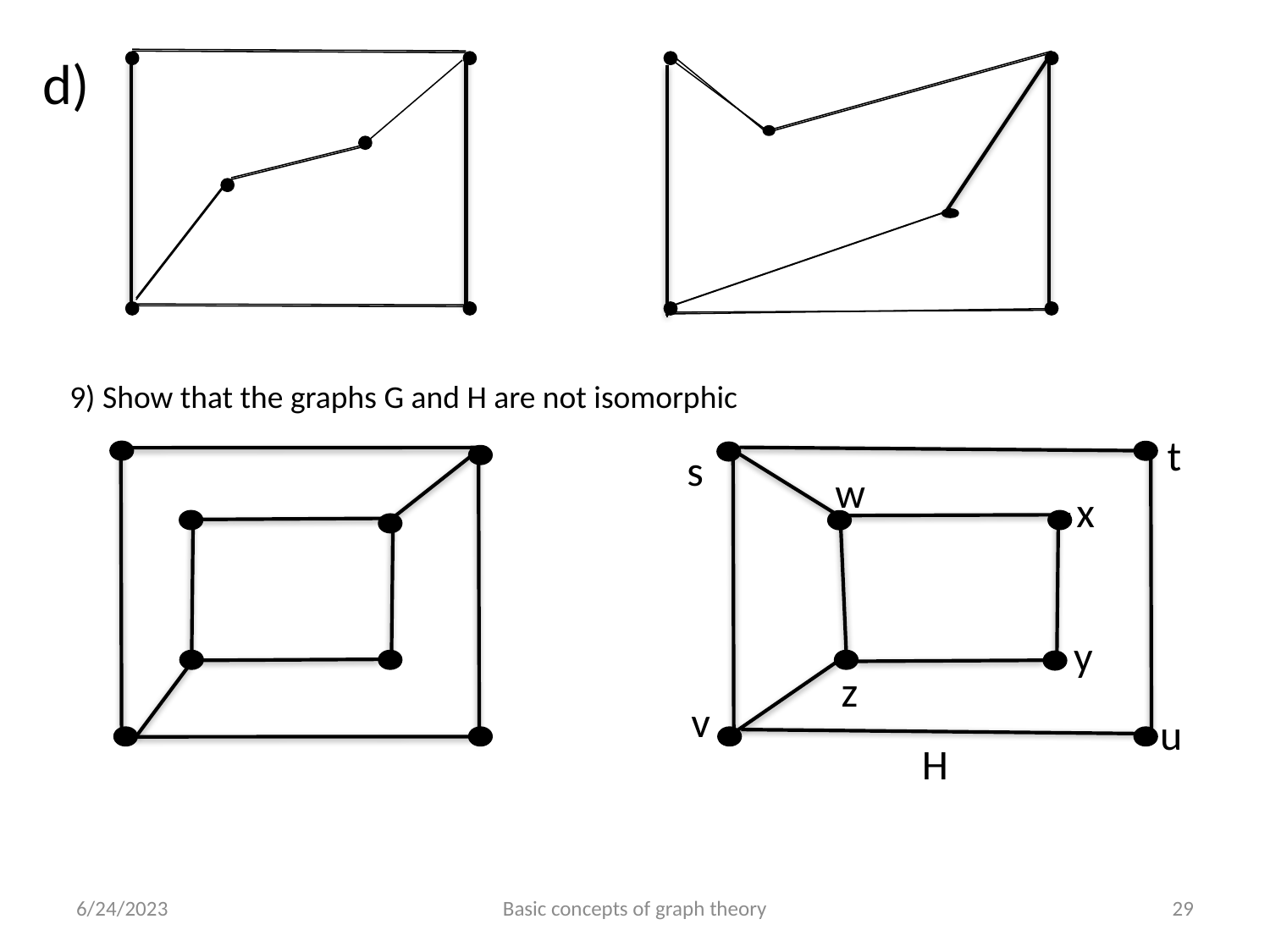

#
d)

9) Show that the graphs G and H are not isomorphic
t
s

w
x
y
z
v
u
H
6/24/2023
Basic concepts of graph theory
29